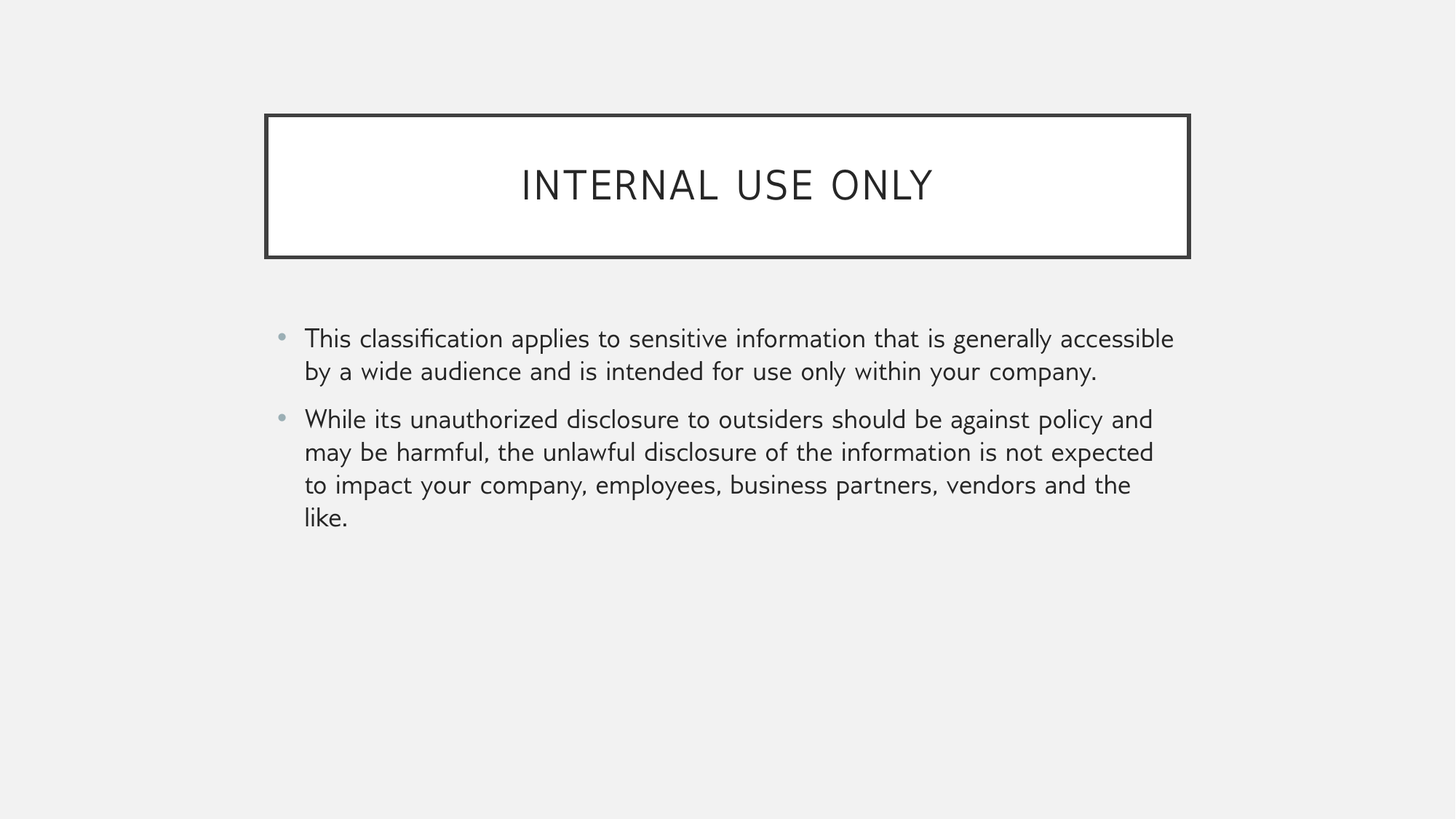

# Internal Use Only
This classification applies to sensitive information that is generally accessible by a wide audience and is intended for use only within your company.
While its unauthorized disclosure to outsiders should be against policy and may be harmful, the unlawful disclosure of the information is not expected to impact your company, employees, business partners, vendors and the like.